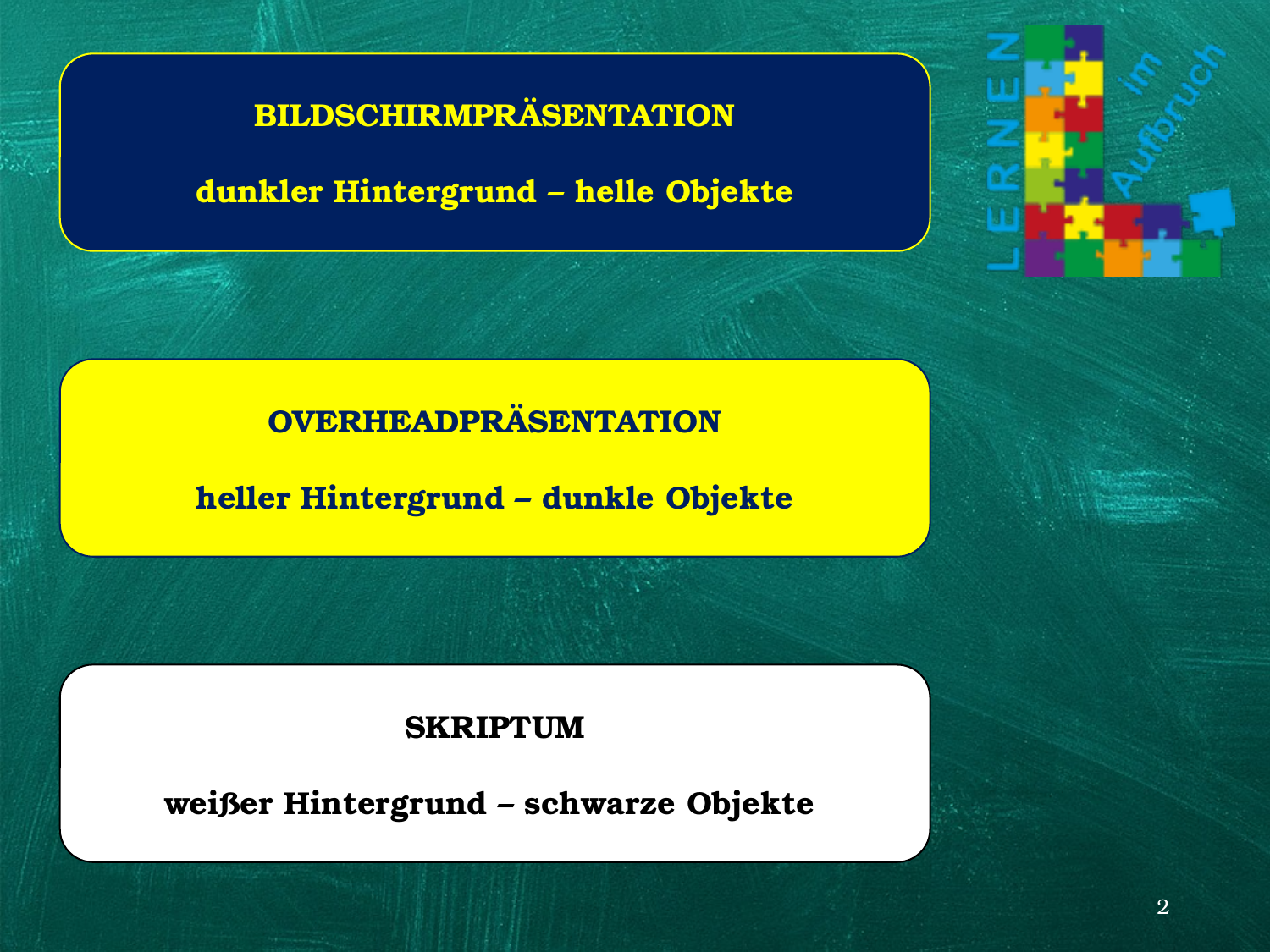

BILDSCHIRMPRÄSENTATION
dunkler Hintergrund – helle Objekte
OVERHEADPRÄSENTATION
heller Hintergrund – dunkle Objekte
SKRIPTUM
weißer Hintergrund – schwarze Objekte
2